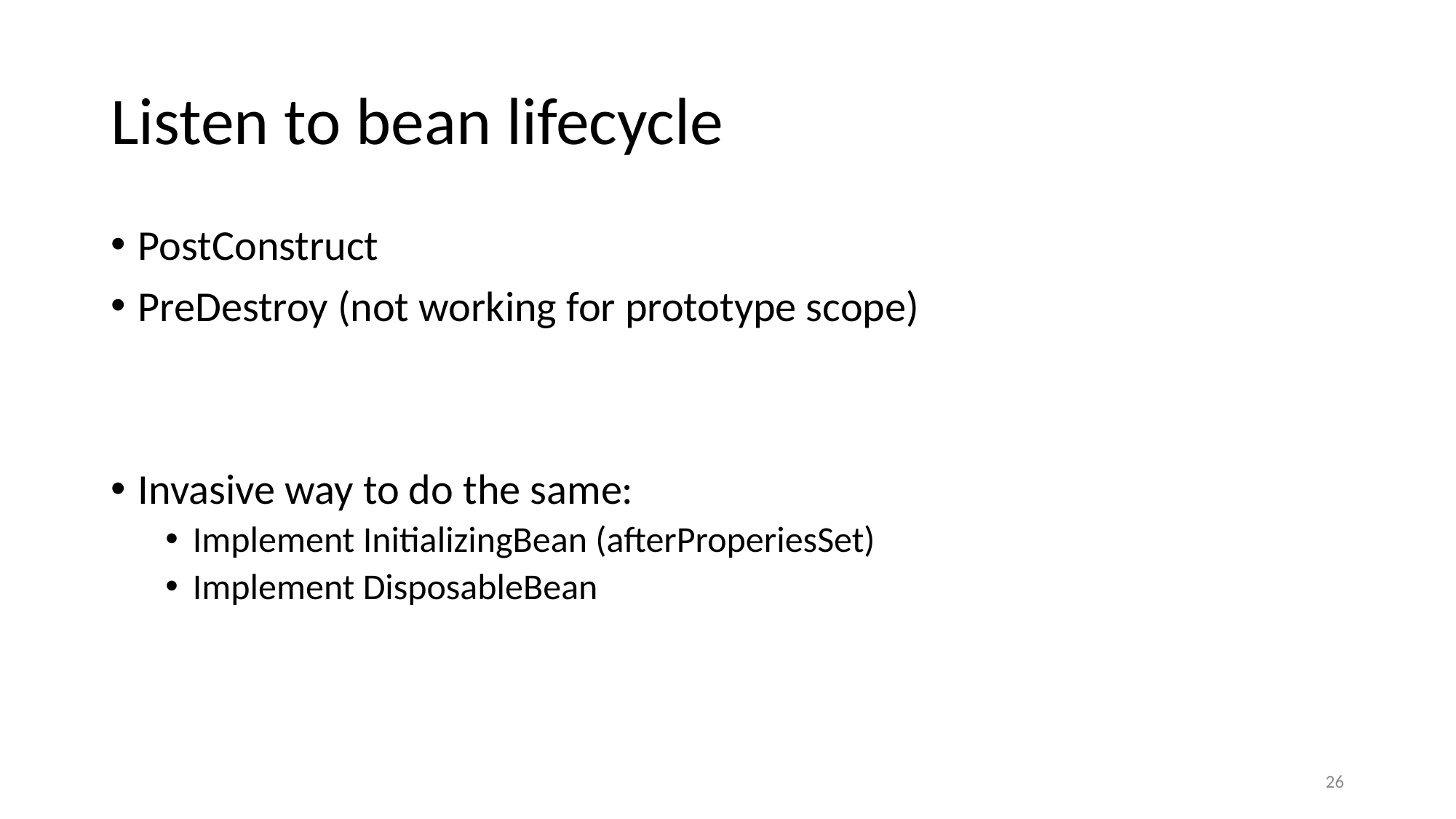

# Listen to bean lifecycle
PostConstruct
PreDestroy (not working for prototype scope)

Invasive way to do the same:
Implement InitializingBean (afterProperiesSet)
Implement DisposableBean
26